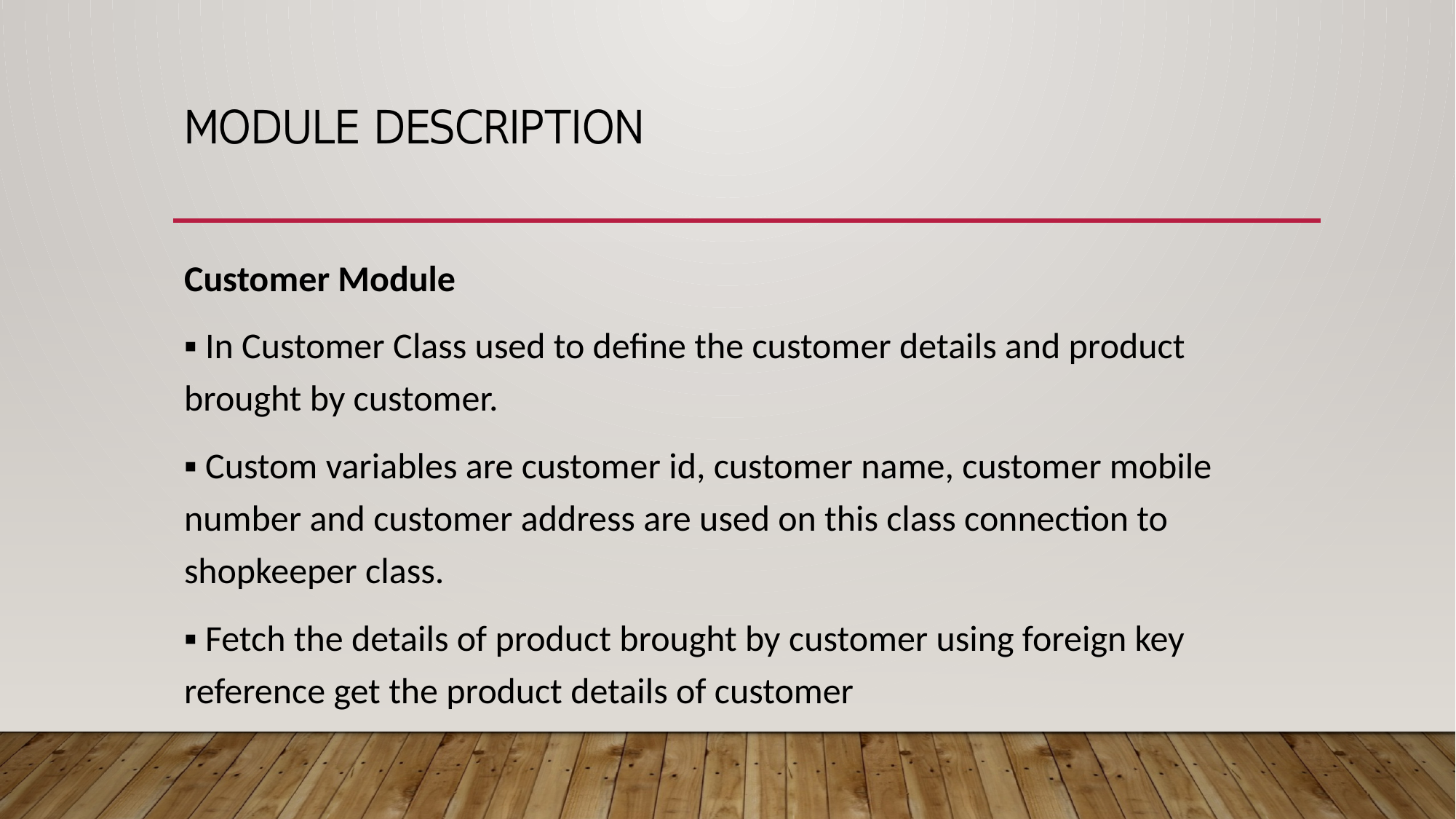

# MODULE DESCRIPTION
Customer Module
▪ In Customer Class used to define the customer details and product brought by customer.
▪ Custom variables are customer id, customer name, customer mobile number and customer address are used on this class connection to shopkeeper class.
▪ Fetch the details of product brought by customer using foreign key reference get the product details of customer